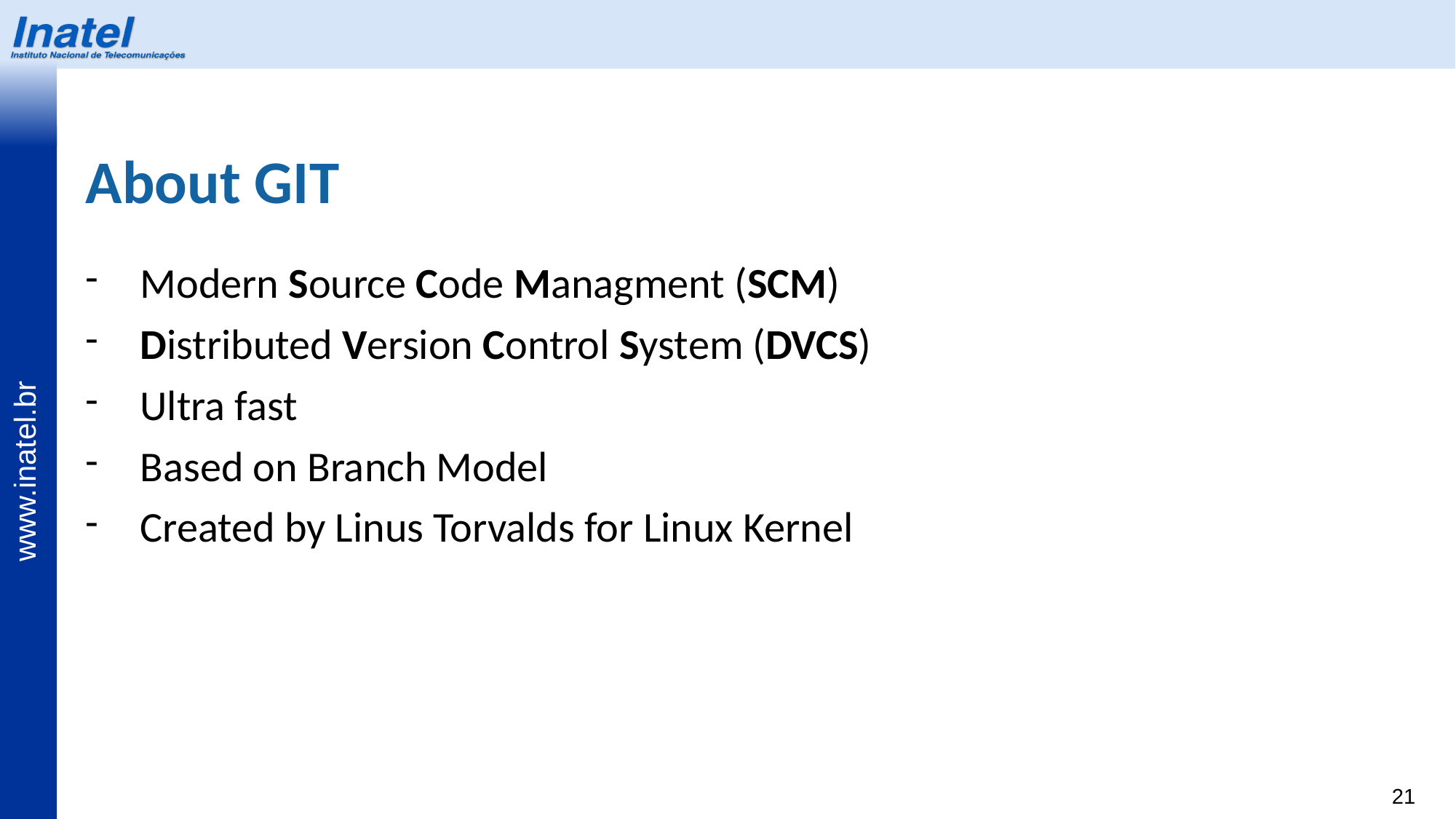

# About GIT
Modern Source Code Managment (SCM)
Distributed Version Control System (DVCS)
Ultra fast
Based on Branch Model
Created by Linus Torvalds for Linux Kernel